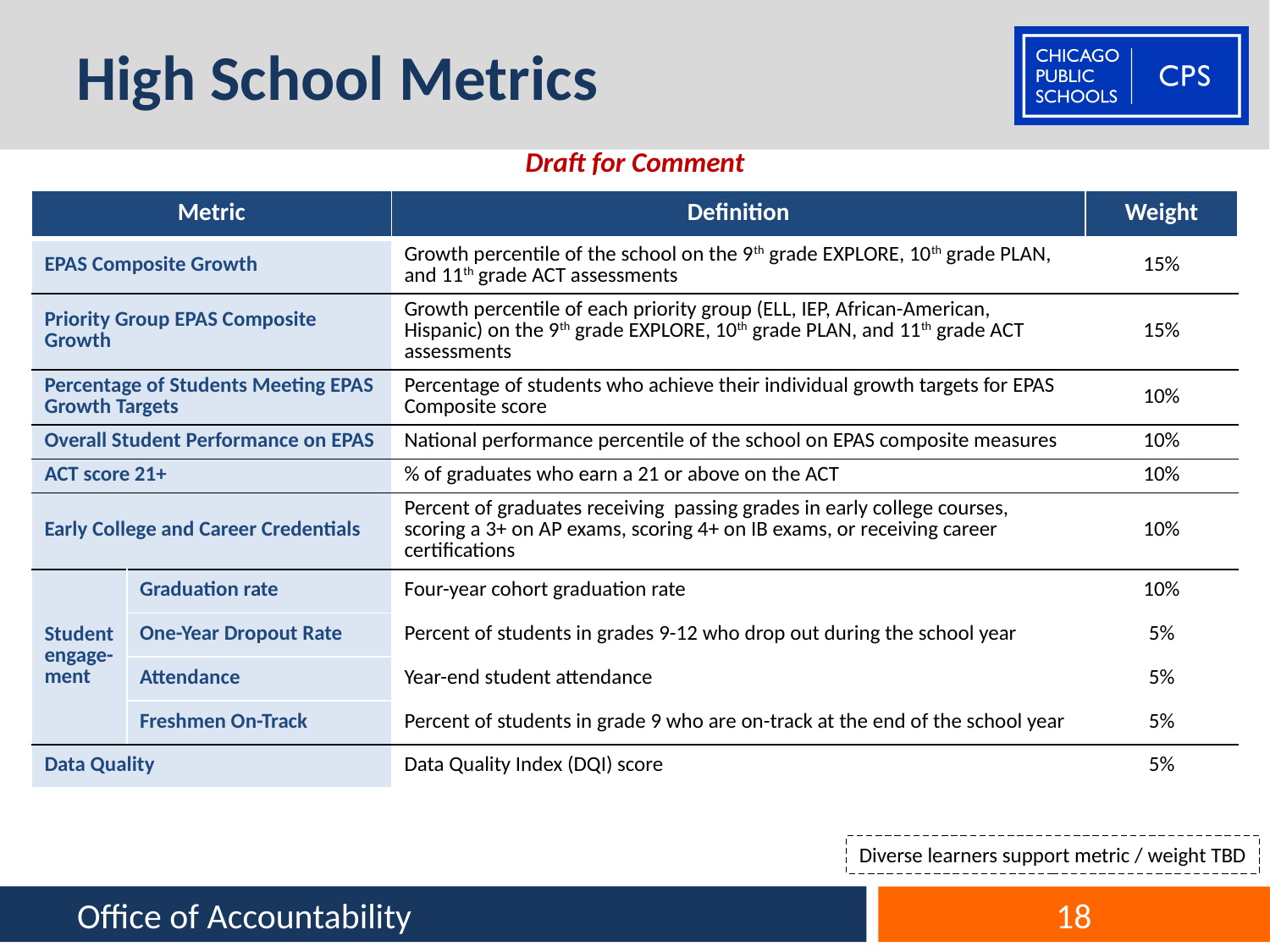

# High School Metrics
Draft for Comment
| Metric |  | Definition | Weight |
| --- | --- | --- | --- |
| EPAS Composite Growth |  | Growth percentile of the school on the 9th grade EXPLORE, 10th grade PLAN, and 11th grade ACT assessments | 15% |
| Priority Group EPAS Composite Growth |  | Growth percentile of each priority group (ELL, IEP, African-American, Hispanic) on the 9th grade EXPLORE, 10th grade PLAN, and 11th grade ACT assessments | 15% |
| Percentage of Students Meeting EPAS Growth Targets |  | Percentage of students who achieve their individual growth targets for EPAS Composite score | 10% |
| Overall Student Performance on EPAS |  | National performance percentile of the school on EPAS composite measures | 10% |
| ACT score 21+ |  | % of graduates who earn a 21 or above on the ACT | 10% |
| Early College and Career Credentials |  | Percent of graduates receiving passing grades in early college courses, scoring a 3+ on AP exams, scoring 4+ on IB exams, or receiving career certifications | 10% |
| Student engage-ment | Graduation rate | Four-year cohort graduation rate | 10% |
|  | One-Year Dropout Rate | Percent of students in grades 9-12 who drop out during the school year | 5% |
|  | Attendance | Year-end student attendance | 5% |
|  | Freshmen On-Track | Percent of students in grade 9 who are on-track at the end of the school year | 5% |
| Data Quality |  | Data Quality Index (DQI) score | 5% |
Diverse learners support metric / weight TBD
Office of Accountability
18